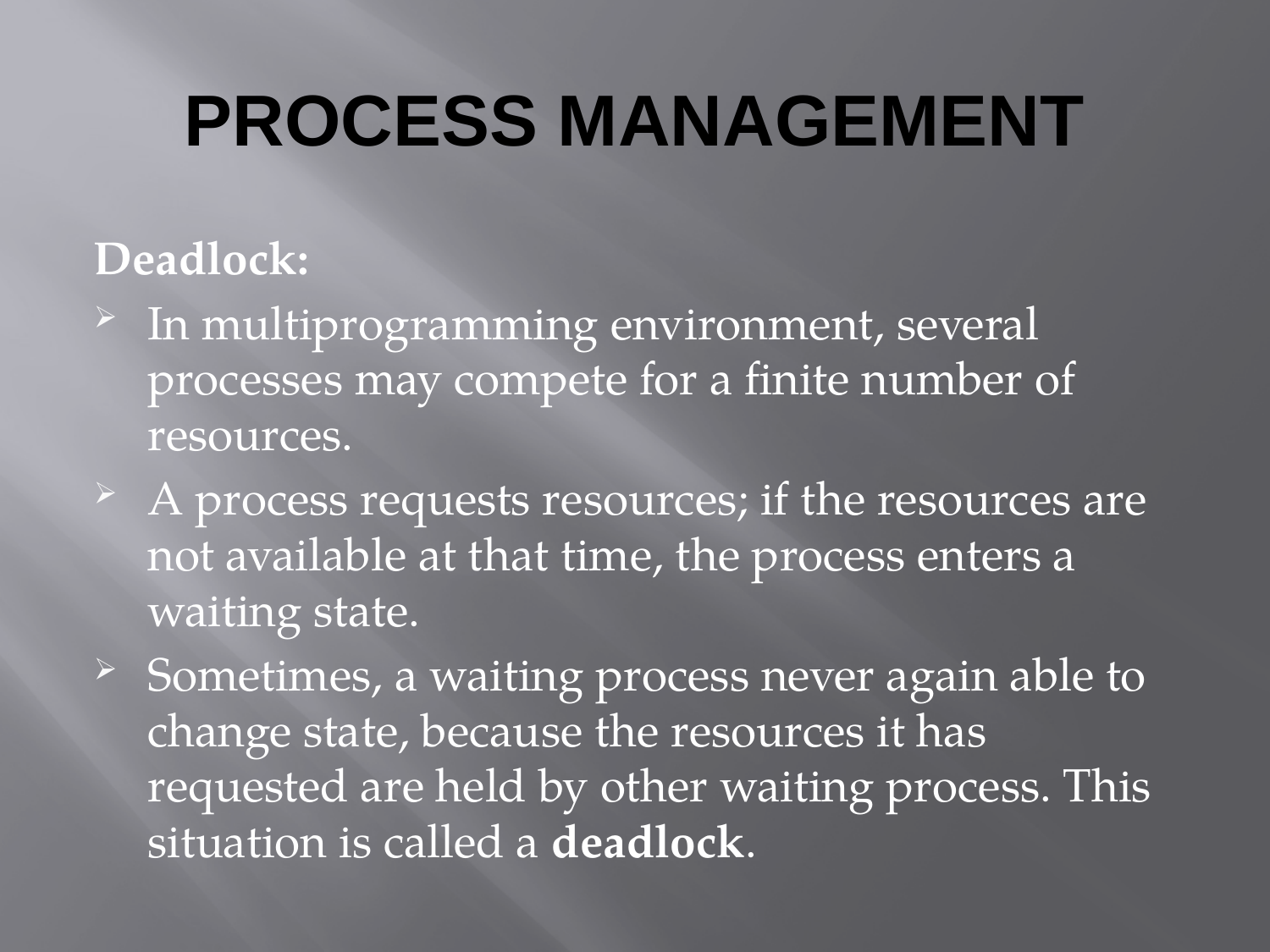

# PROCESS MANAGEMENT
Deadlock:
In multiprogramming environment, several processes may compete for a finite number of resources.
A process requests resources; if the resources are not available at that time, the process enters a waiting state.
Sometimes, a waiting process never again able to change state, because the resources it has requested are held by other waiting process. This situation is called a deadlock.